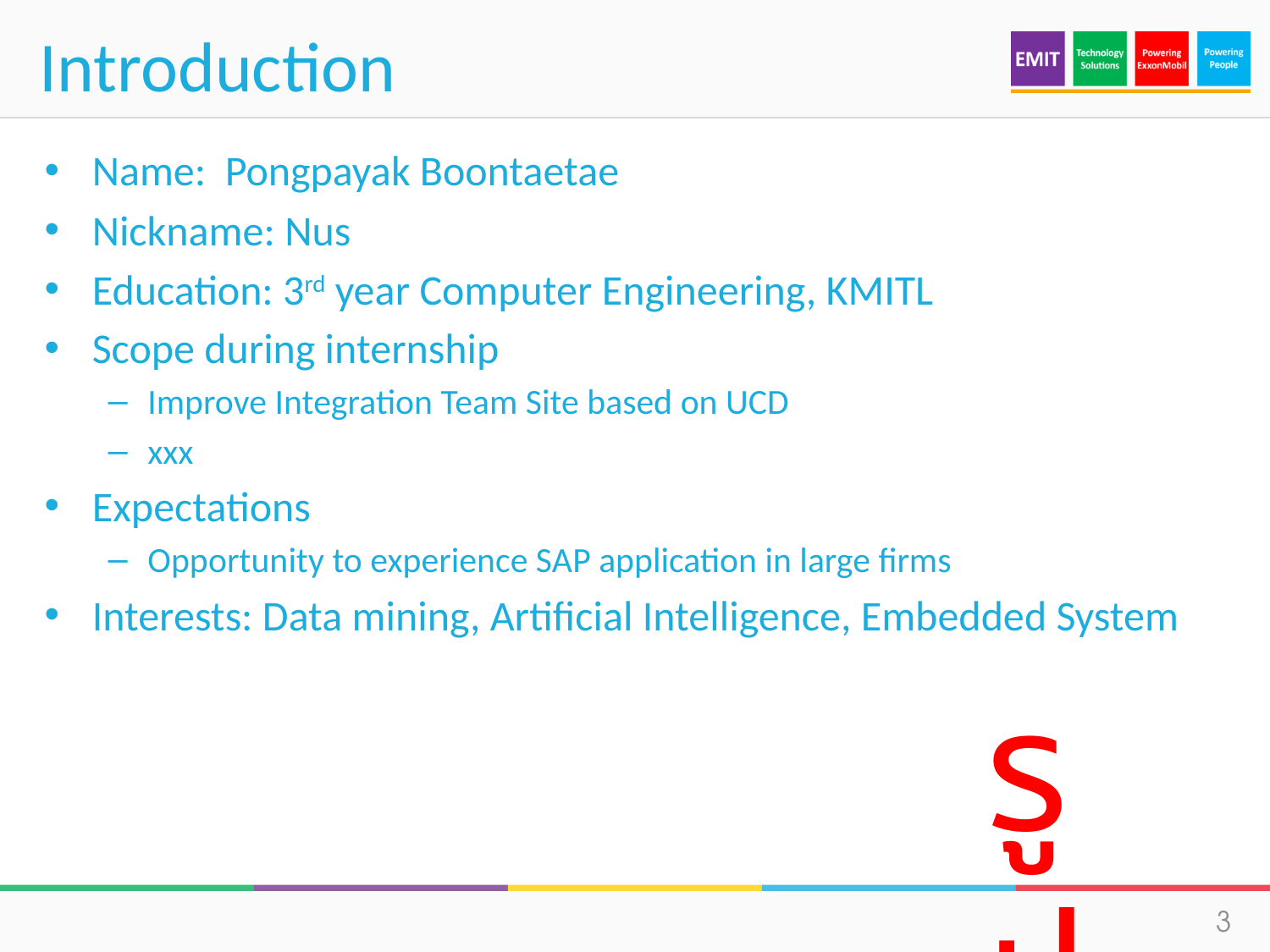

# Introduction
Name:  Pongpayak Boontaetae
Nickname: Nus
Education: 3rd year Computer Engineering, KMITL
Scope during internship
Improve Integration Team Site based on UCD
xxx
Expectations
Opportunity to experience SAP application in large firms
Interests: Data mining, Artificial Intelligence, Embedded System
รูป
3